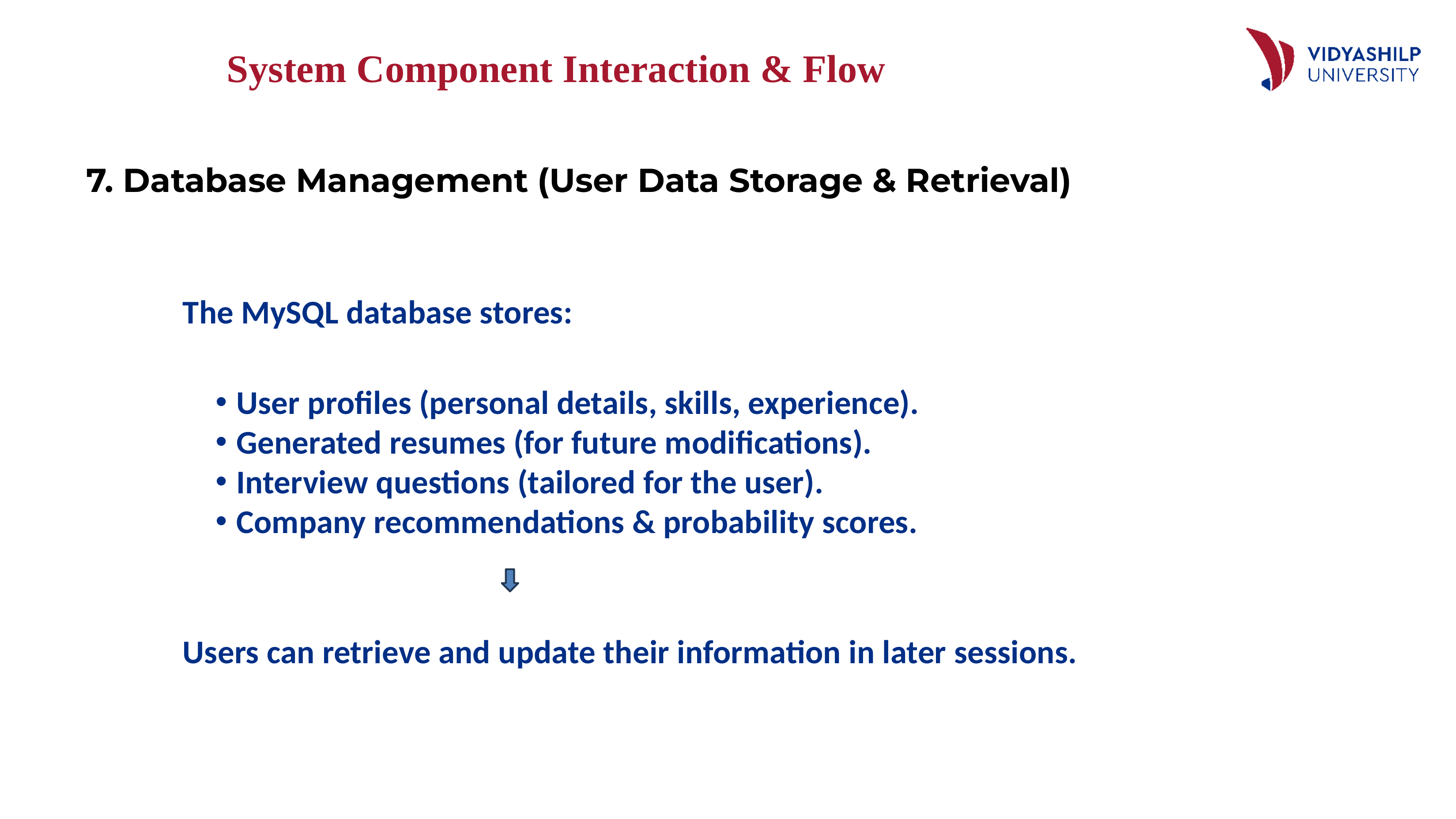

System Component Interaction & Flow

7. Database Management (User Data Storage & Retrieval)

The MySQL database stores:

User profiles (personal details, skills, experience).
Generated resumes (for future modifications).
Interview questions (tailored for the user).
Company recommendations & probability scores.
Users can retrieve and update their information in later sessions.